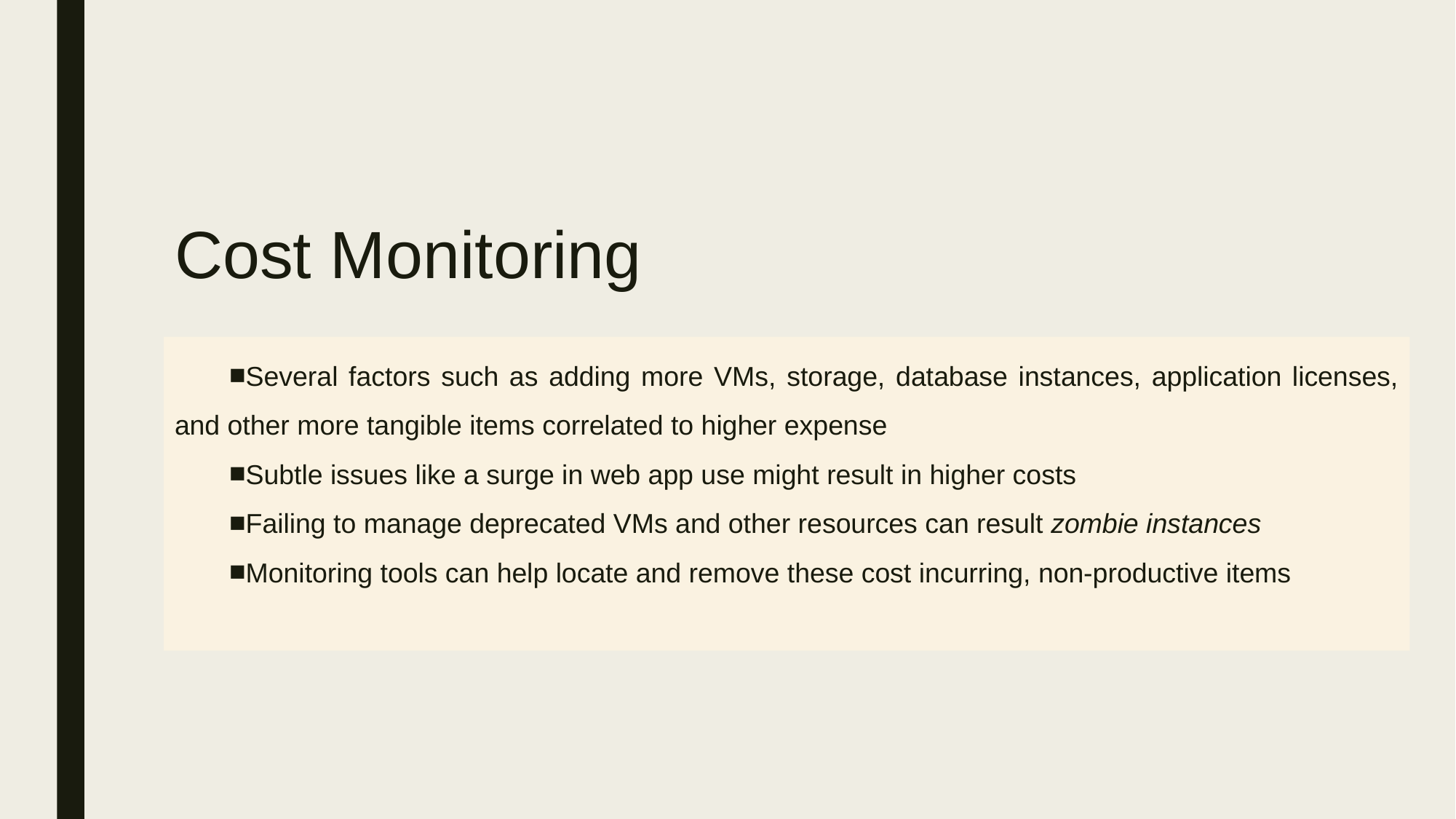

# Cost Monitoring
Several factors such as adding more VMs, storage, database instances, application licenses, and other more tangible items correlated to higher expense
Subtle issues like a surge in web app use might result in higher costs
Failing to manage deprecated VMs and other resources can result zombie instances
Monitoring tools can help locate and remove these cost incurring, non-productive items